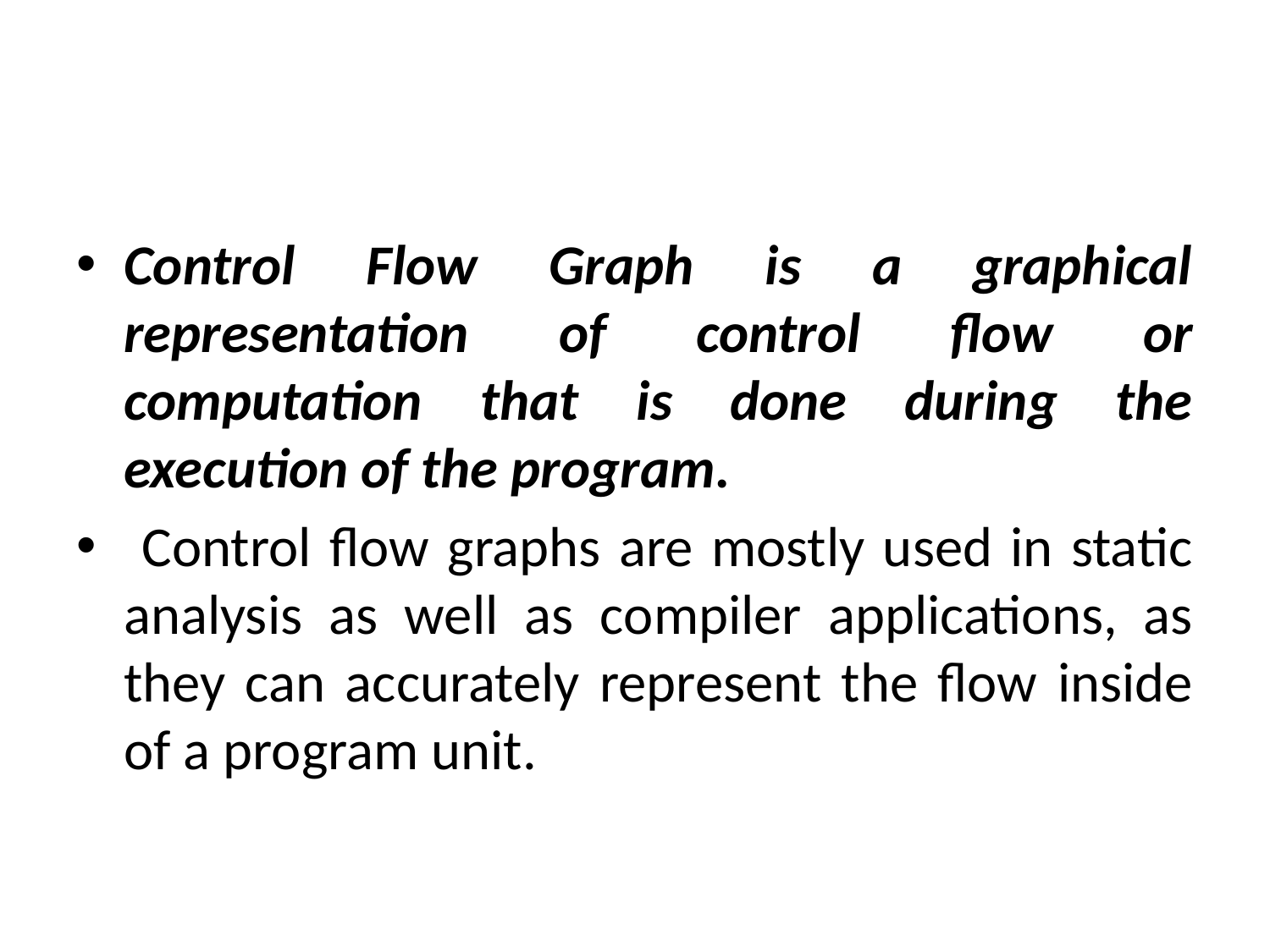

#
Control Flow Graph is a graphical representation of control flow or computation that is done during the execution of the program.
 Control flow graphs are mostly used in static analysis as well as compiler applications, as they can accurately represent the flow inside of a program unit.